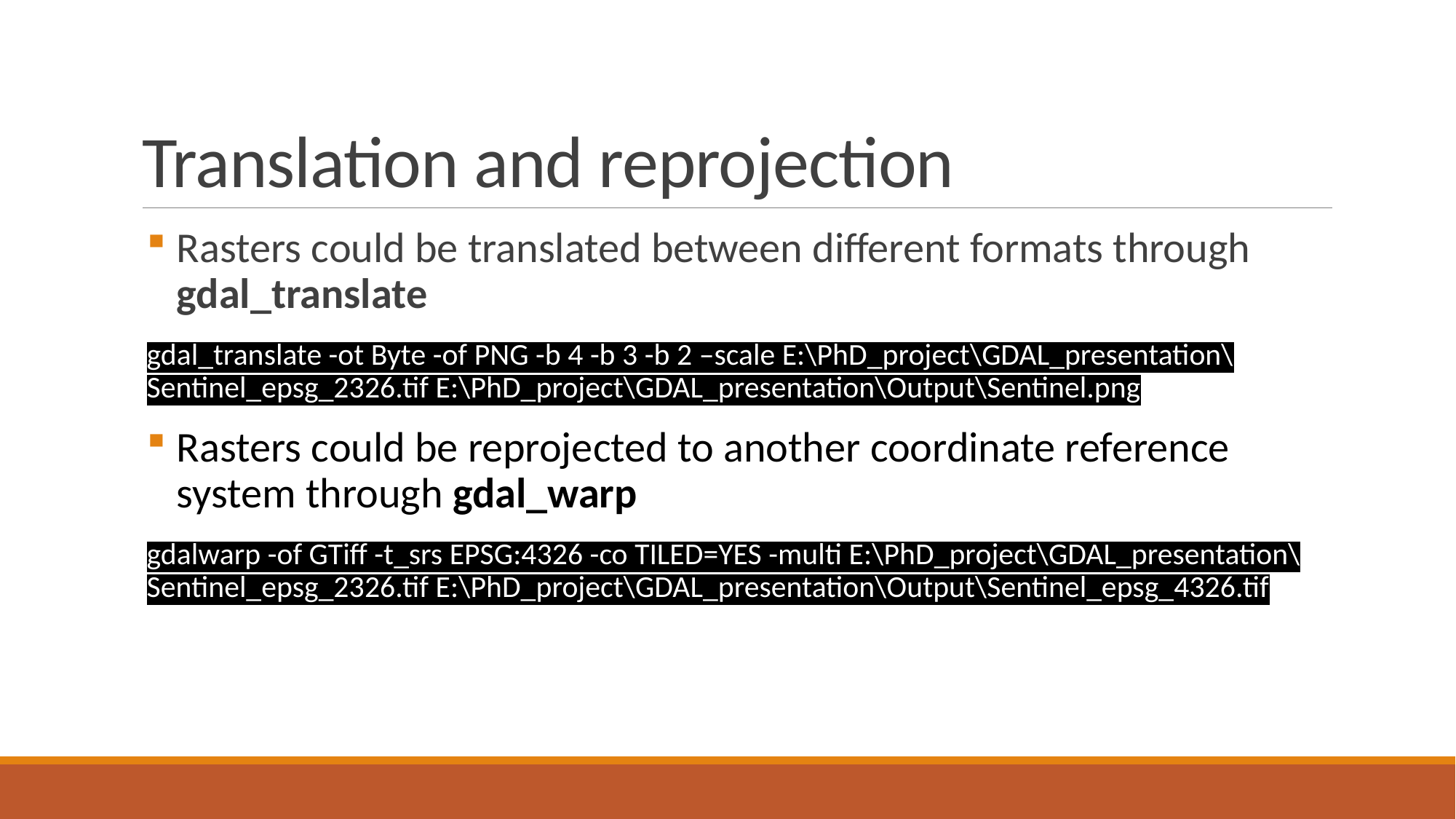

# Translation and reprojection
Rasters could be translated between different formats through gdal_translate
gdal_translate -ot Byte -of PNG -b 4 -b 3 -b 2 –scale E:\PhD_project\GDAL_presentation\Sentinel_epsg_2326.tif E:\PhD_project\GDAL_presentation\Output\Sentinel.png
Rasters could be reprojected to another coordinate reference system through gdal_warp
gdalwarp -of GTiff -t_srs EPSG:4326 -co TILED=YES -multi E:\PhD_project\GDAL_presentation\Sentinel_epsg_2326.tif E:\PhD_project\GDAL_presentation\Output\Sentinel_epsg_4326.tif